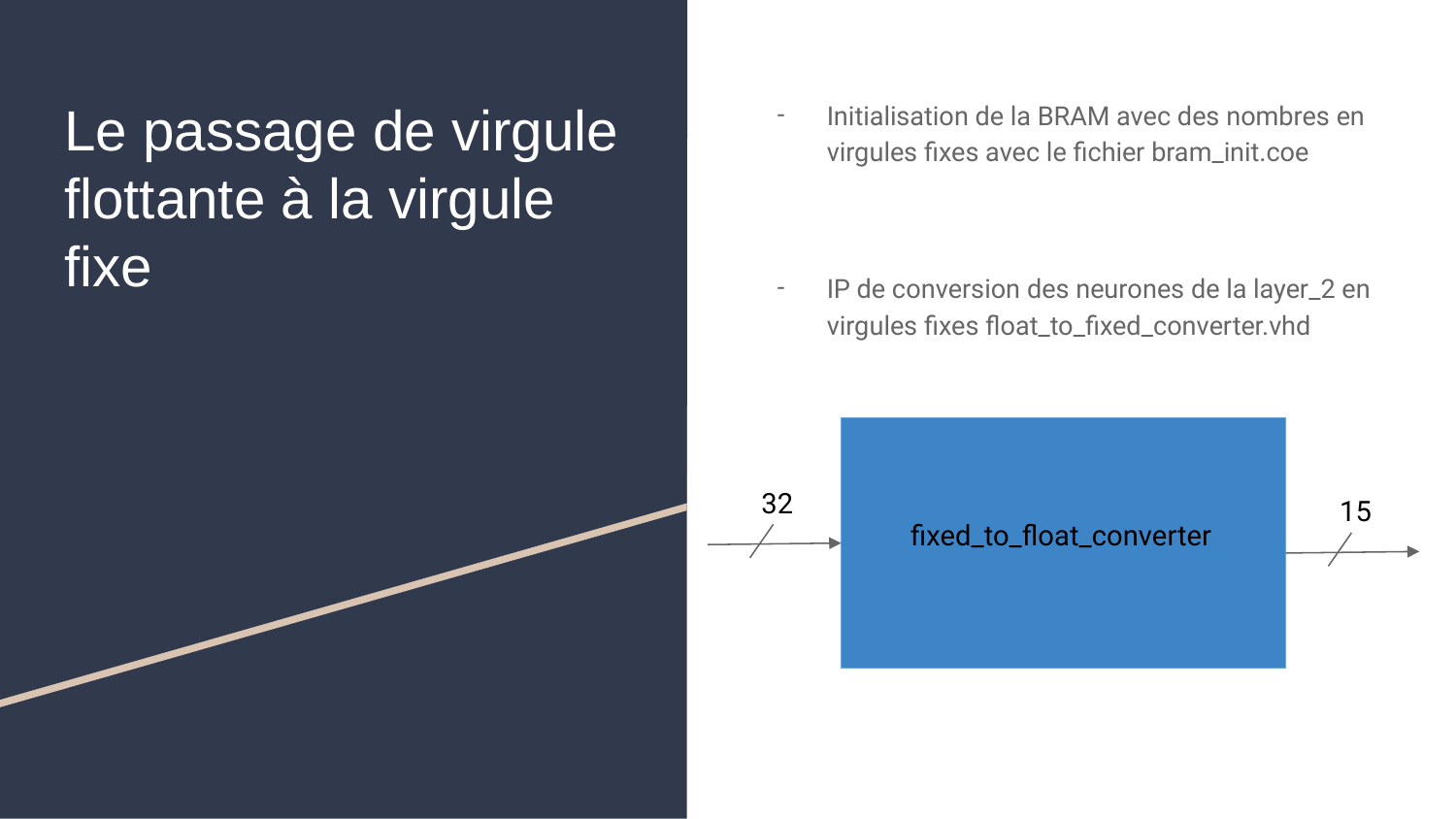

# Le passage de virgule flottante à la virgule fixe
Initialisation de la BRAM avec des nombres en virgules fixes avec le fichier bram_init.coe

IP de conversion des neurones de la layer_2 en virgules fixes float_to_fixed_converter.vhd

32
15
fixed_to_float_converter